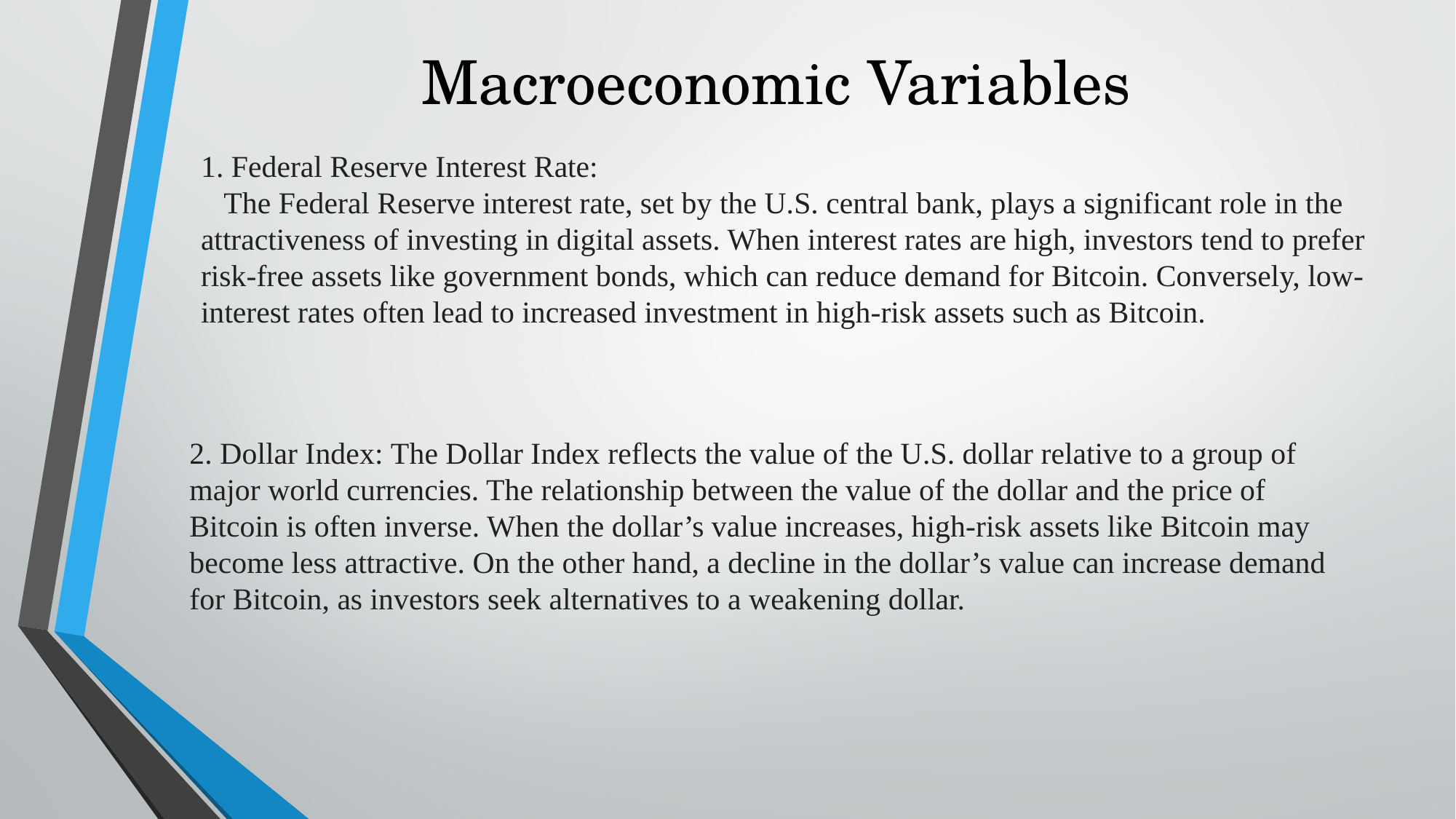

Macroeconomic Variables
# 1. Federal Reserve Interest Rate:      The Federal Reserve interest rate, set by the U.S. central bank, plays a significant role in the attractiveness of investing in digital assets. When interest rates are high, investors tend to prefer risk-free assets like government bonds, which can reduce demand for Bitcoin. Conversely, low-interest rates often lead to increased investment in high-risk assets such as Bitcoin.
2. Dollar Index: The Dollar Index reflects the value of the U.S. dollar relative to a group of major world currencies. The relationship between the value of the dollar and the price of Bitcoin is often inverse. When the dollar’s value increases, high-risk assets like Bitcoin may become less attractive. On the other hand, a decline in the dollar’s value can increase demand for Bitcoin, as investors seek alternatives to a weakening dollar.